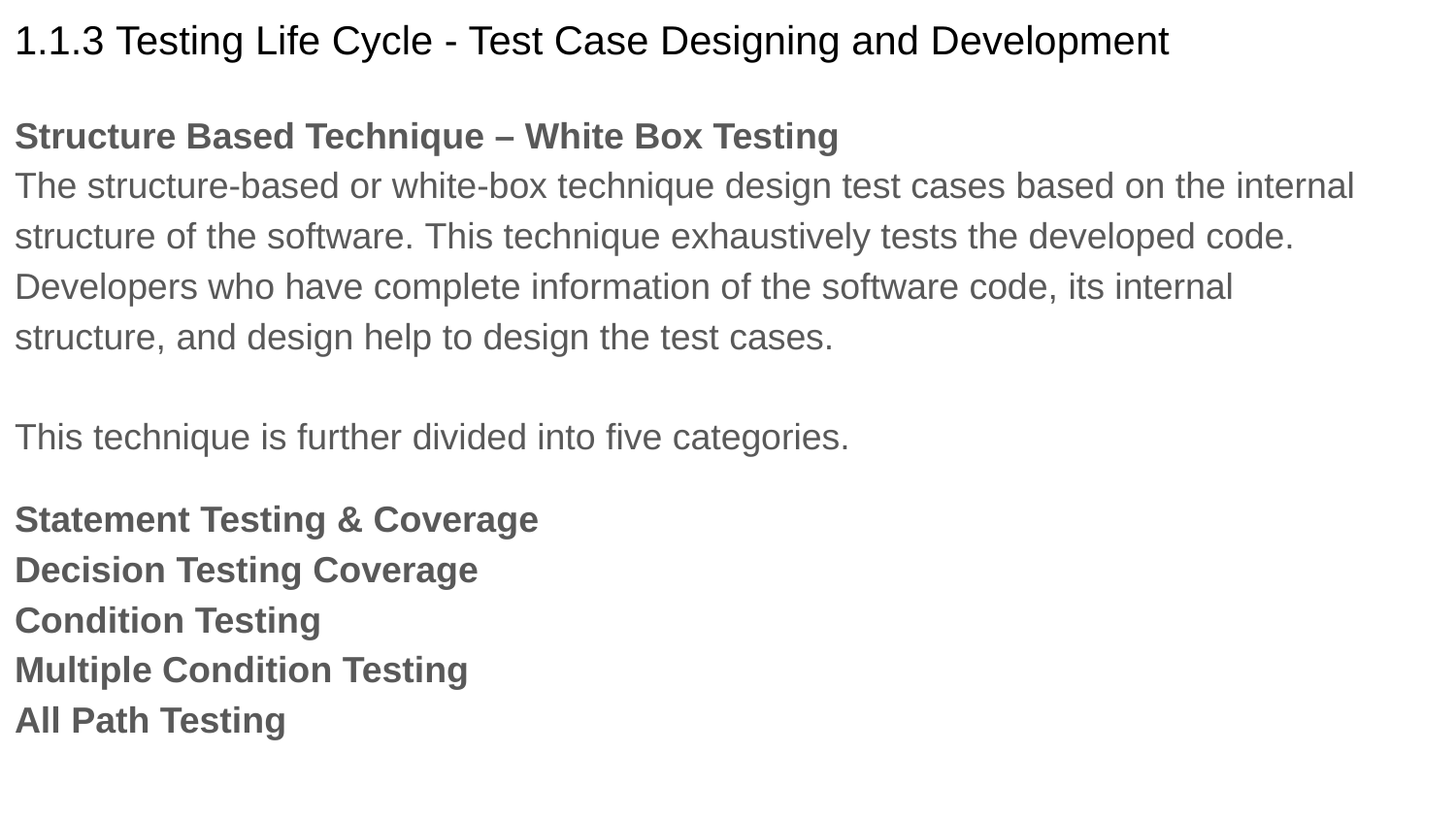

# 1.1.3 Testing Life Cycle - Test Case Designing and Development
Structure Based Technique – White Box Testing
The structure-based or white-box technique design test cases based on the internal structure of the software. This technique exhaustively tests the developed code. Developers who have complete information of the software code, its internal structure, and design help to design the test cases.
This technique is further divided into five categories.
Statement Testing & Coverage
Decision Testing Coverage
Condition Testing
Multiple Condition Testing
All Path Testing